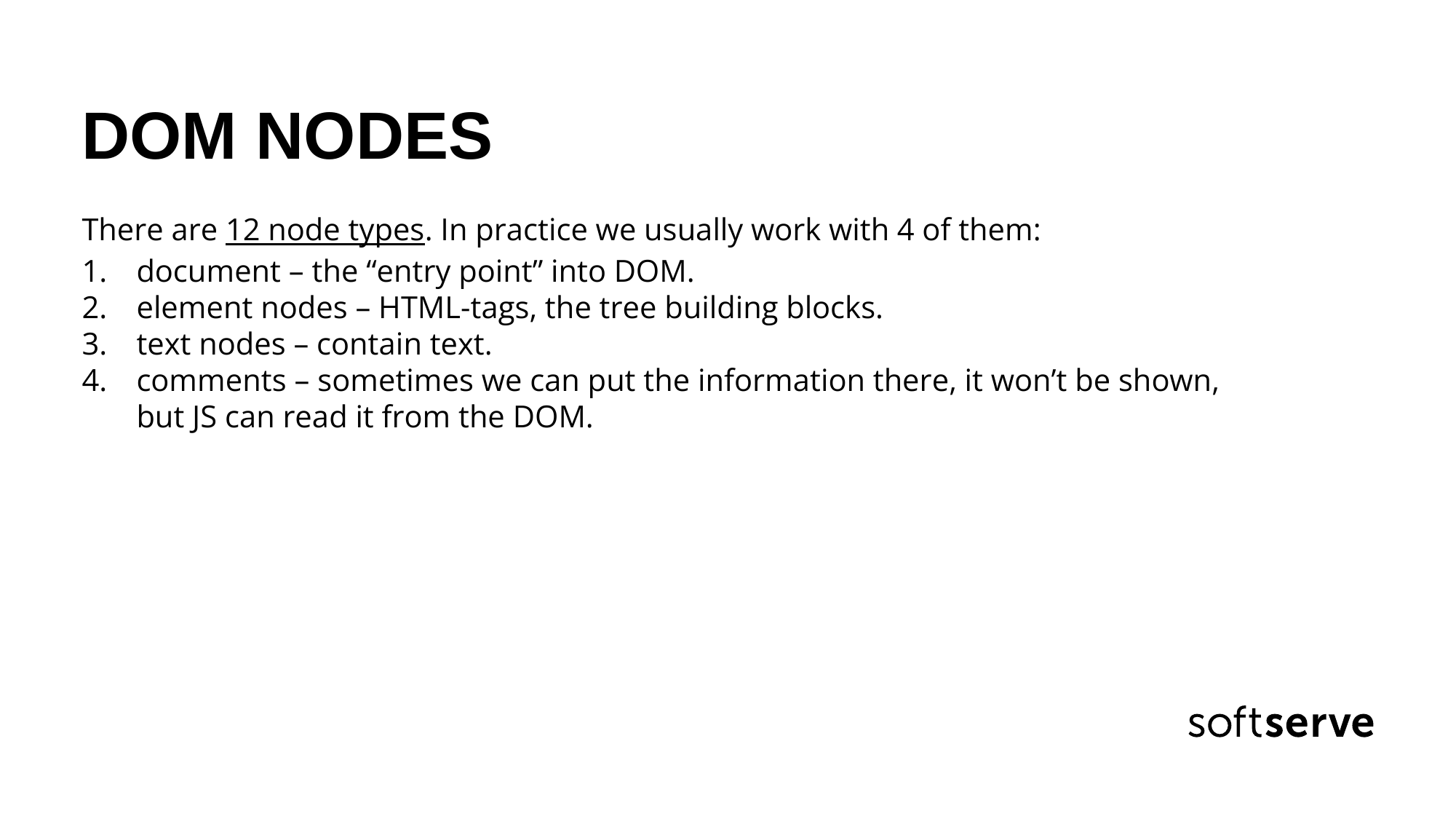

DOM NODES
There are 12 node types. In practice we usually work with 4 of them:
document – the “entry point” into DOM.
element nodes – HTML-tags, the tree building blocks.
text nodes – contain text.
comments – sometimes we can put the information there, it won’t be shown, but JS can read it from the DOM.